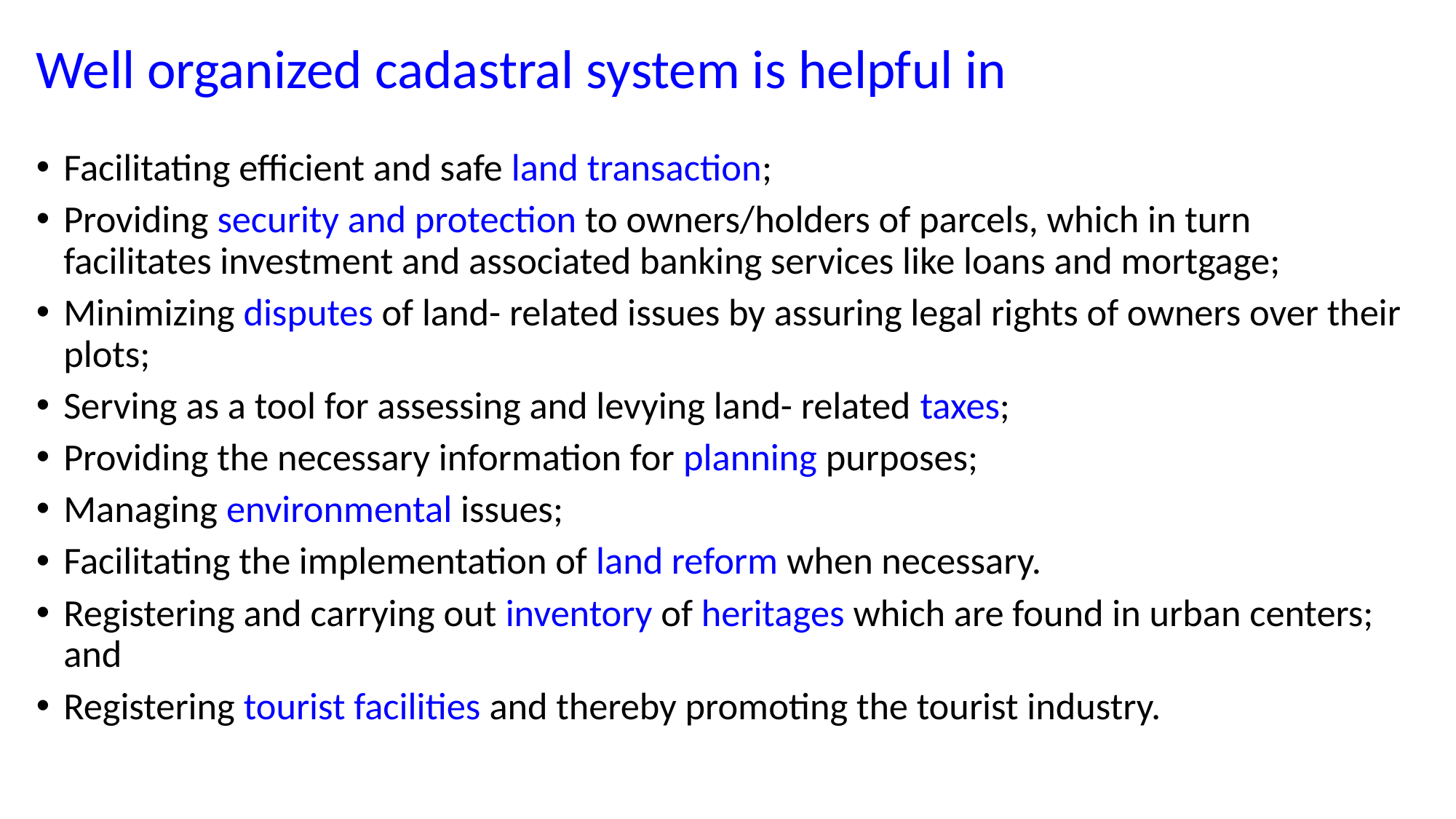

# Well organized cadastral system is helpful in
Facilitating efficient and safe land transaction;
Providing security and protection to owners/holders of parcels, which in turn facilitates investment and associated banking services like loans and mortgage;
Minimizing disputes of land- related issues by assuring legal rights of owners over their plots;
Serving as a tool for assessing and levying land- related taxes;
Providing the necessary information for planning purposes;
Managing environmental issues;
Facilitating the implementation of land reform when necessary.
Registering and carrying out inventory of heritages which are found in urban centers; and
Registering tourist facilities and thereby promoting the tourist industry.